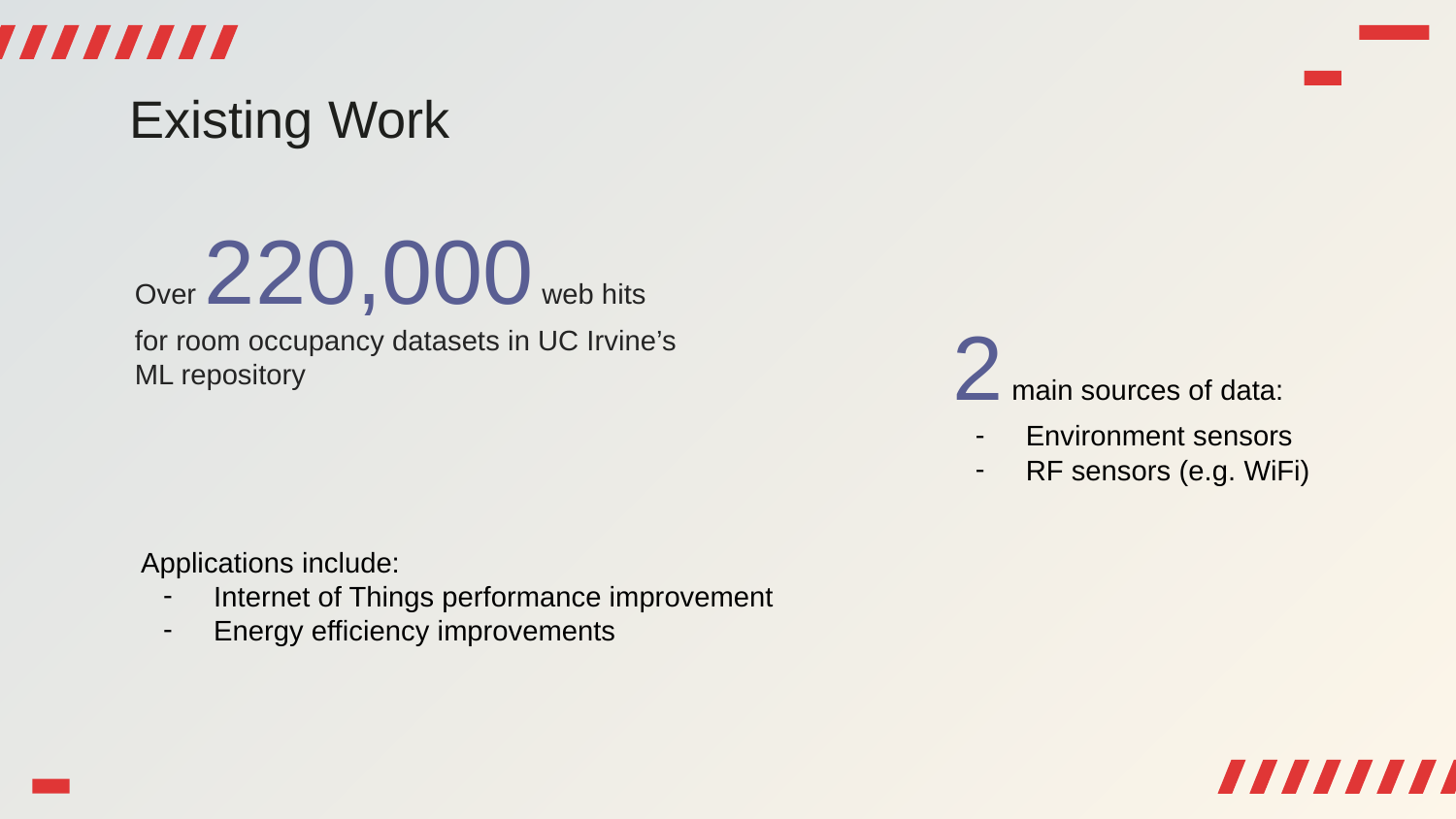

Existing Work
Over 220,000 web hits for room occupancy datasets in UC Irvine’s ML repository
2 main sources of data:
Environment sensors
RF sensors (e.g. WiFi)
Applications include:
Internet of Things performance improvement
Energy efficiency improvements